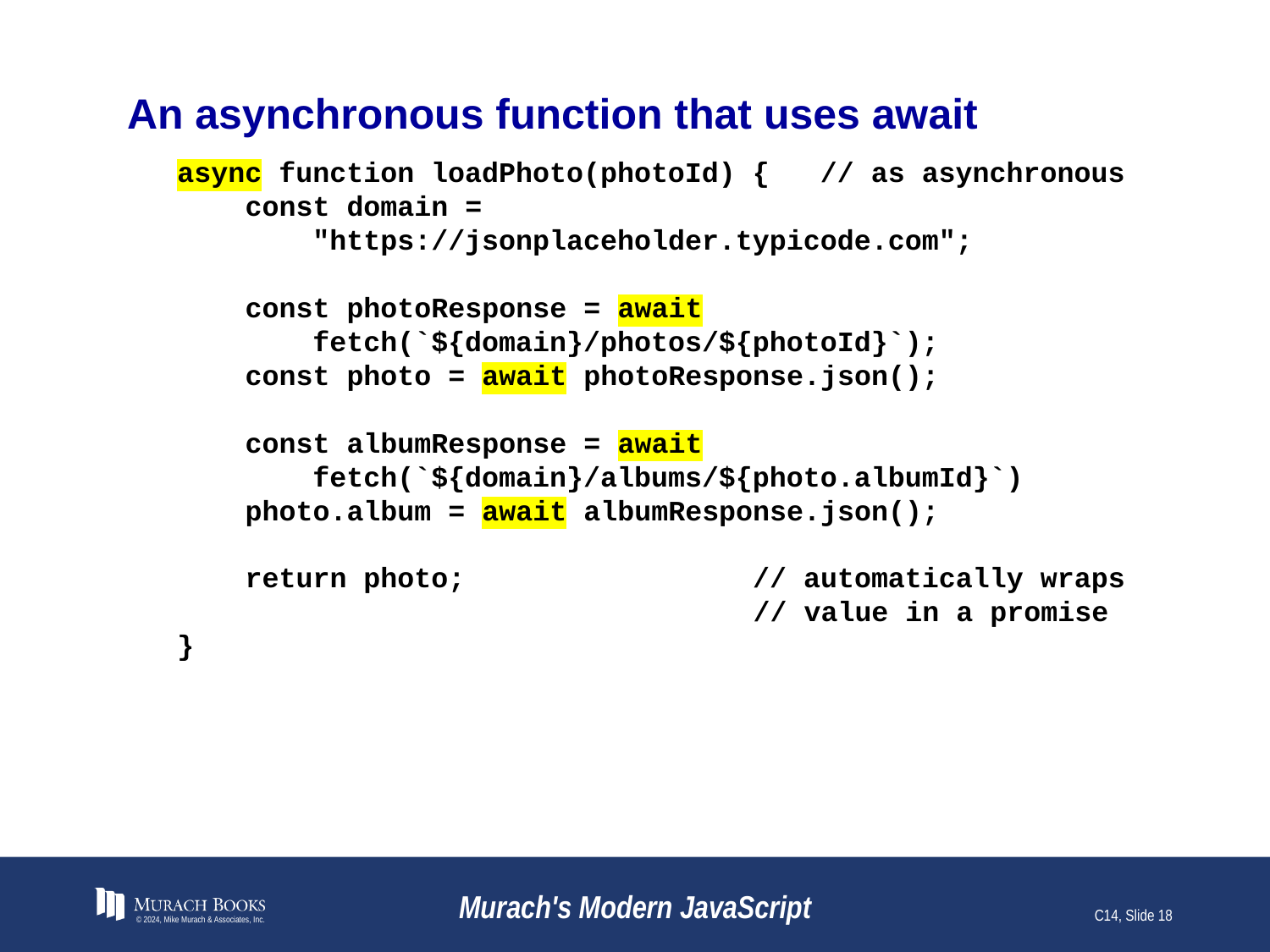

# An asynchronous function that uses await
async function loadPhoto(photoId) {   // as asynchronous
    const domain =
        "https://jsonplaceholder.typicode.com";

    const photoResponse = await
        fetch(`${domain}/photos/${photoId}`);
    const photo = await photoResponse.json();

    const albumResponse = await
        fetch(`${domain}/albums/${photo.albumId}`)
    photo.album = await albumResponse.json();

    return photo;                 // automatically wraps
                                  // value in a promise
}

© 2024, Mike Murach & Associates, Inc.
Murach's Modern JavaScript

C14, Slide 18